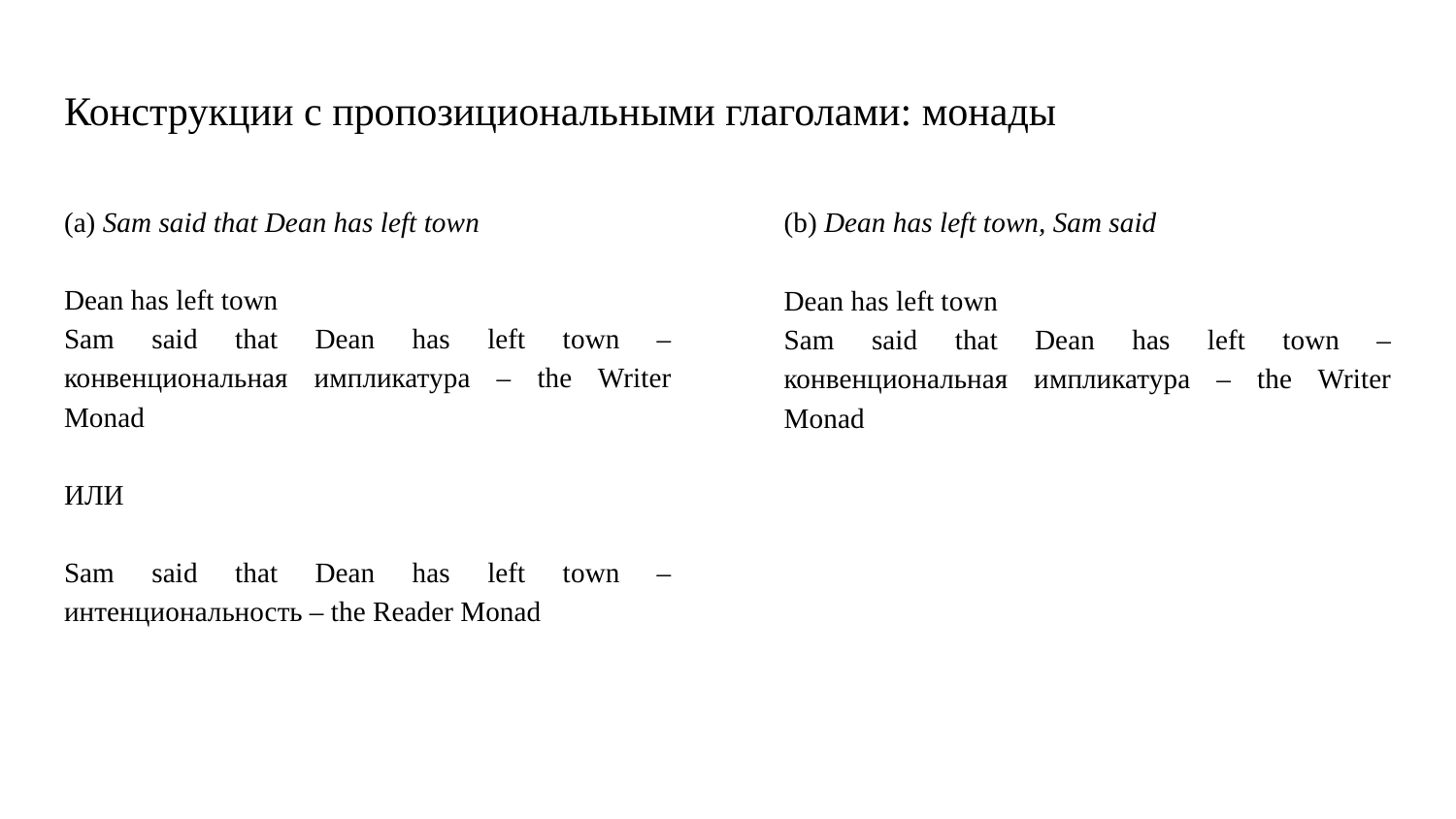

# Конструкции с пропозициональными глаголами: монады

(a) Sam said that Dean has left town

Dean has left town
Sam said that Dean has left town – конвенциональная импликатура – the Writer Monad

ИЛИ

Sam said that Dean has left town – интенциональность – the Reader Monad

(b) Dean has left town, Sam said

Dean has left town
Sam said that Dean has left town – конвенциональная импликатура – the Writer Monad